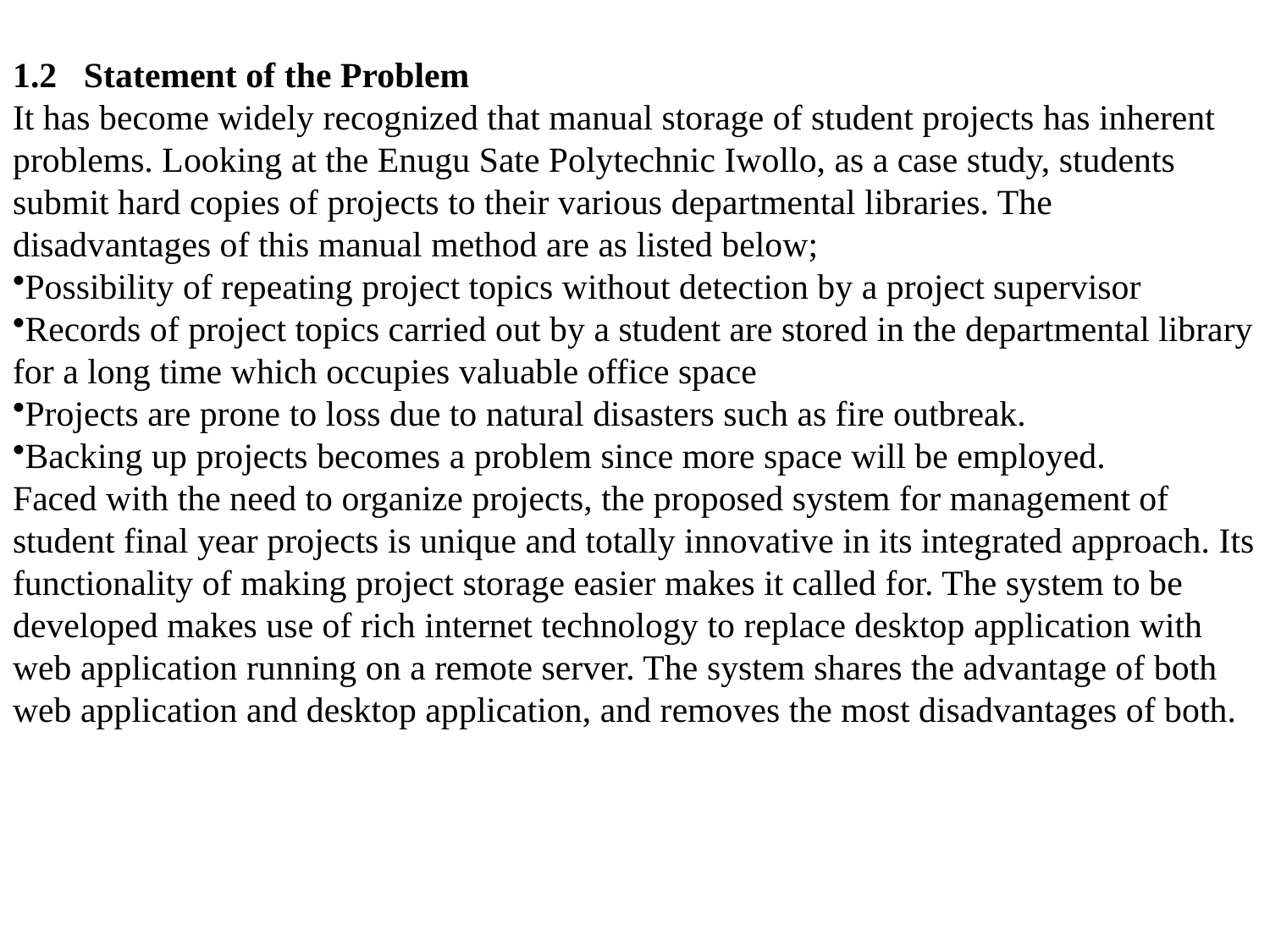

1.2   Statement of the Problem
It has become widely recognized that manual storage of student projects has inherent problems. Looking at the Enugu Sate Polytechnic Iwollo, as a case study, students submit hard copies of projects to their various departmental libraries. The disadvantages of this manual method are as listed below;
Possibility of repeating project topics without detection by a project supervisor
Records of project topics carried out by a student are stored in the departmental library for a long time which occupies valuable office space
Projects are prone to loss due to natural disasters such as fire outbreak.
Backing up projects becomes a problem since more space will be employed.
Faced with the need to organize projects, the proposed system for management of student final year projects is unique and totally innovative in its integrated approach. Its functionality of making project storage easier makes it called for. The system to be developed makes use of rich internet technology to replace desktop application with web application running on a remote server. The system shares the advantage of both web application and desktop application, and removes the most disadvantages of both.